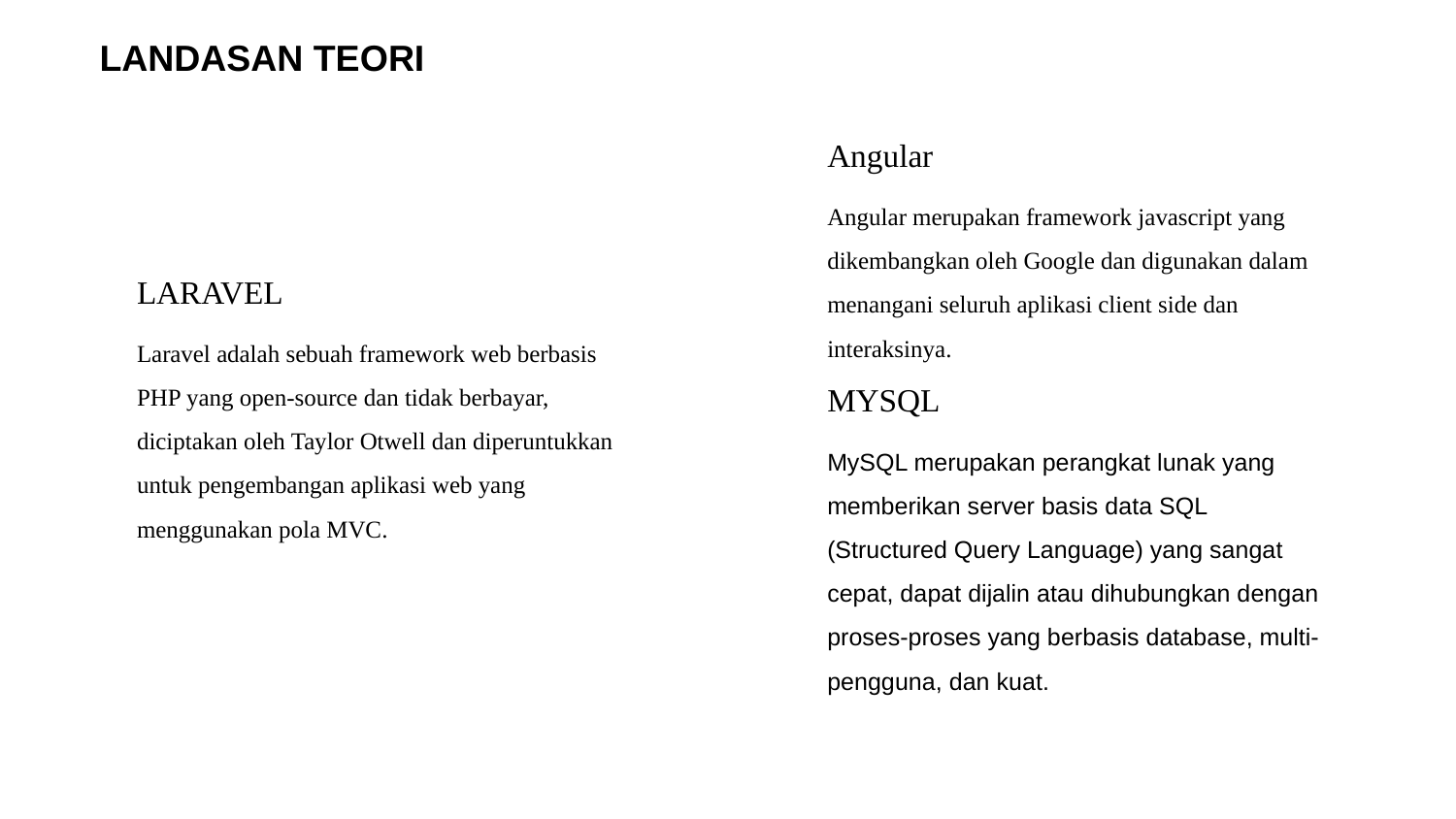

LANDASAN TEORI
Angular
Angular merupakan framework javascript yang dikembangkan oleh Google dan digunakan dalam menangani seluruh aplikasi client side dan interaksinya.
LARAVEL
Laravel adalah sebuah framework web berbasis PHP yang open-source dan tidak berbayar, diciptakan oleh Taylor Otwell dan diperuntukkan untuk pengembangan aplikasi web yang menggunakan pola MVC.
MYSQL
MySQL merupakan perangkat lunak yang memberikan server basis data SQL (Structured Query Language) yang sangat cepat, dapat dijalin atau dihubungkan dengan proses-proses yang berbasis database, multi- pengguna, dan kuat.